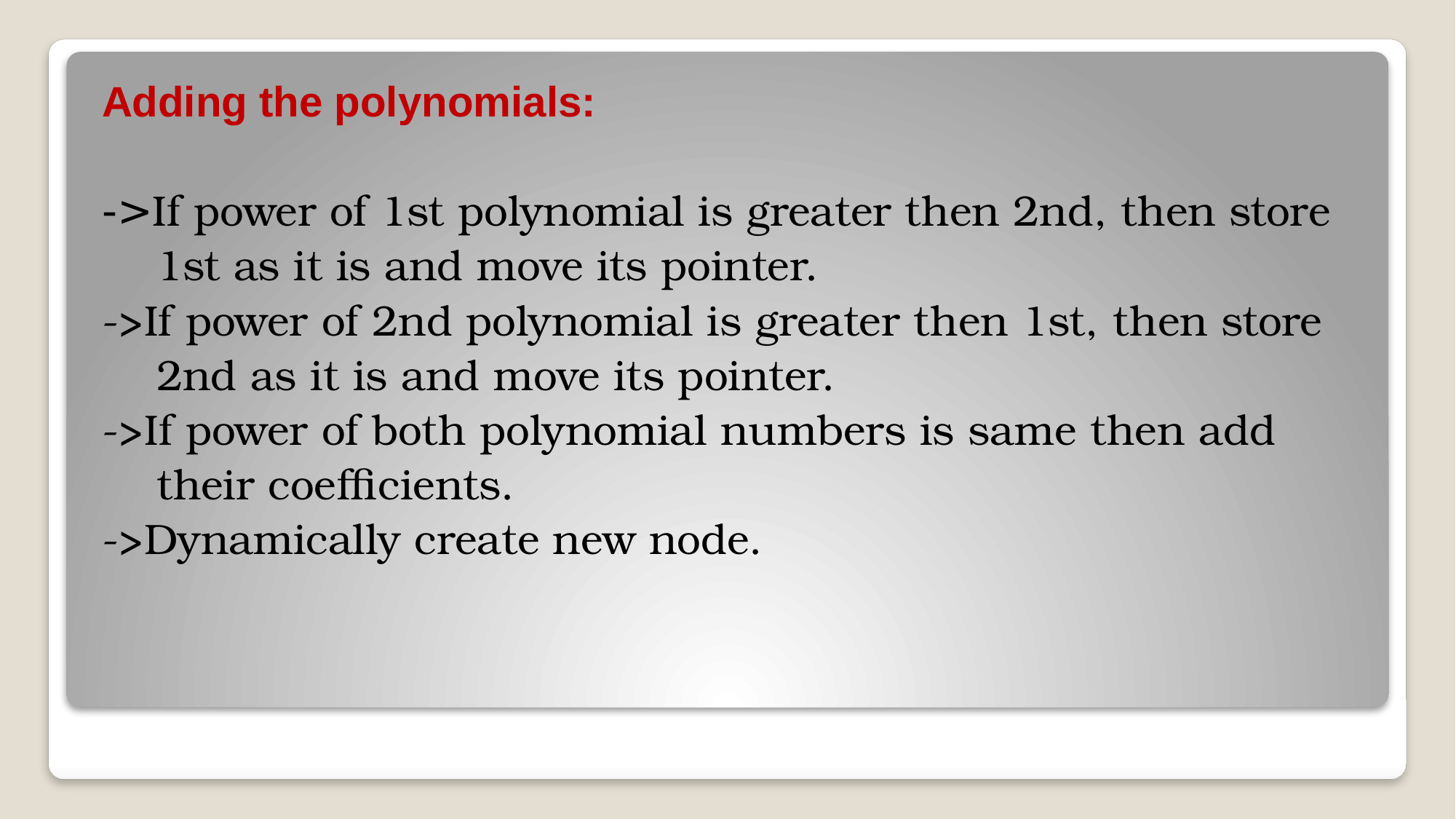

Adding the polynomials:

->If power of 1st polynomial is greater then 2nd, then store
    1st as it is and move its pointer.
->If power of 2nd polynomial is greater then 1st, then store
    2nd as it is and move its pointer.
->If power of both polynomial numbers is same then add
    their coefficients.
->Dynamically create new node.